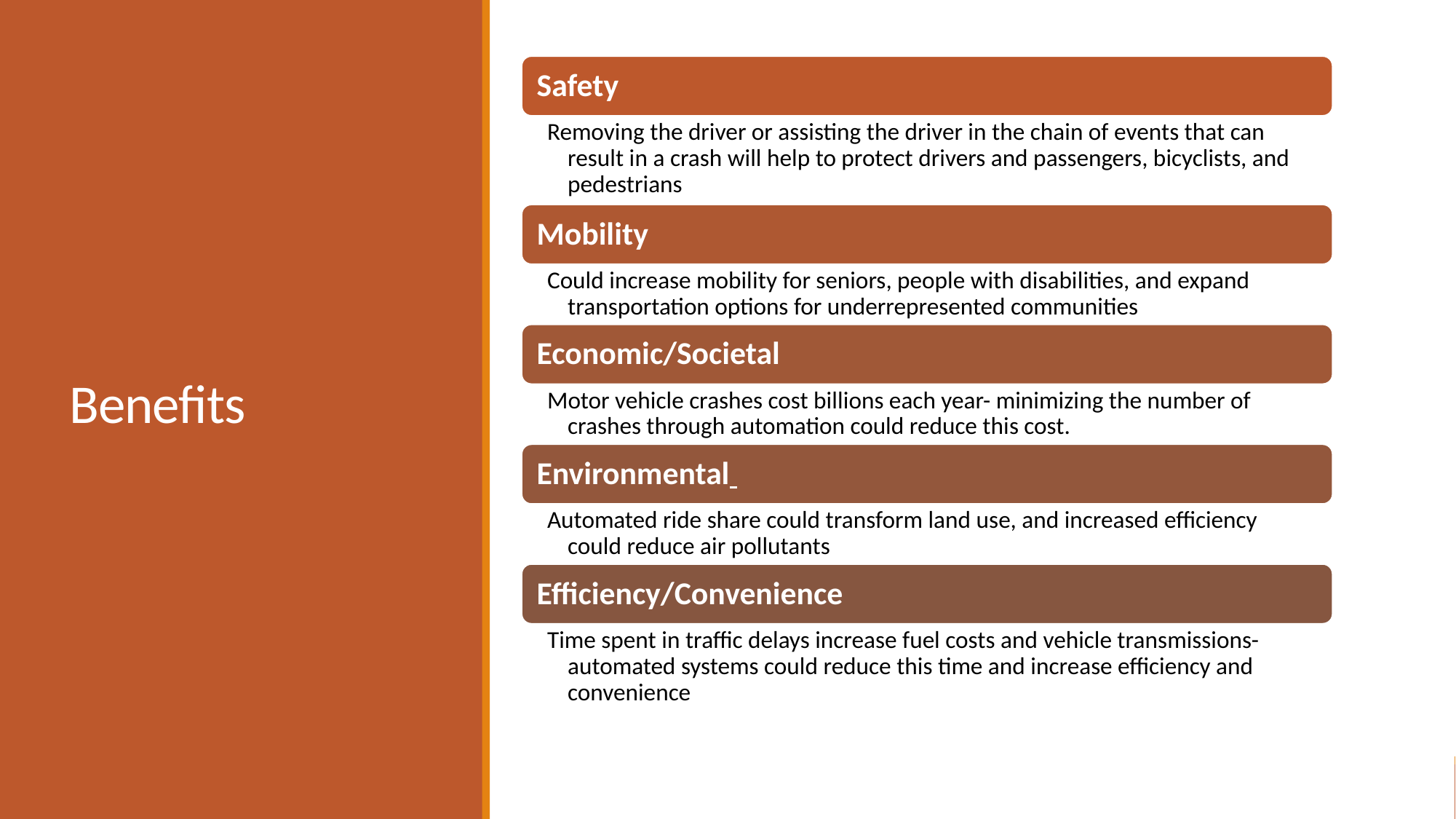

Safety
Removing the driver or assisting the driver in the chain of events that can result in a crash will help to protect drivers and passengers, bicyclists, and pedestrians
Mobility
Could increase mobility for seniors, people with disabilities, and expand transportation options for underrepresented communities
Economic/Societal
Motor vehicle crashes cost billions each year- minimizing the number of crashes through automation could reduce this cost.
Environmental
Automated ride share could transform land use, and increased efficiency could reduce air pollutants
Efficiency/Convenience
Time spent in traffic delays increase fuel costs and vehicle transmissions- automated systems could reduce this time and increase efficiency and convenience
# Benefits